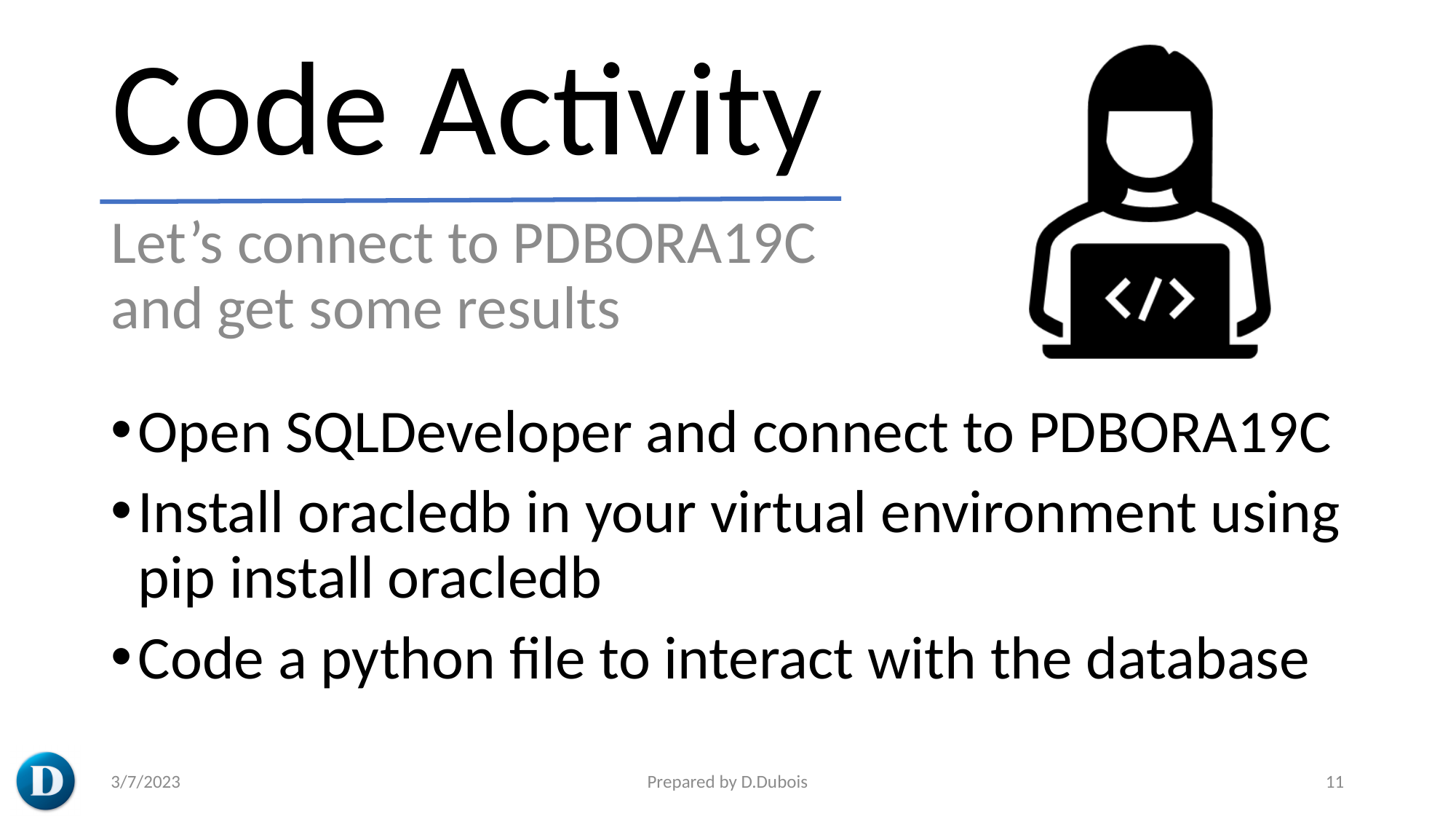

Let’s connect to PDBORA19C and get some results
Open SQLDeveloper and connect to PDBORA19C
Install oracledb in your virtual environment using pip install oracledb
Code a python file to interact with the database
3/7/2023
Prepared by D.Dubois
11